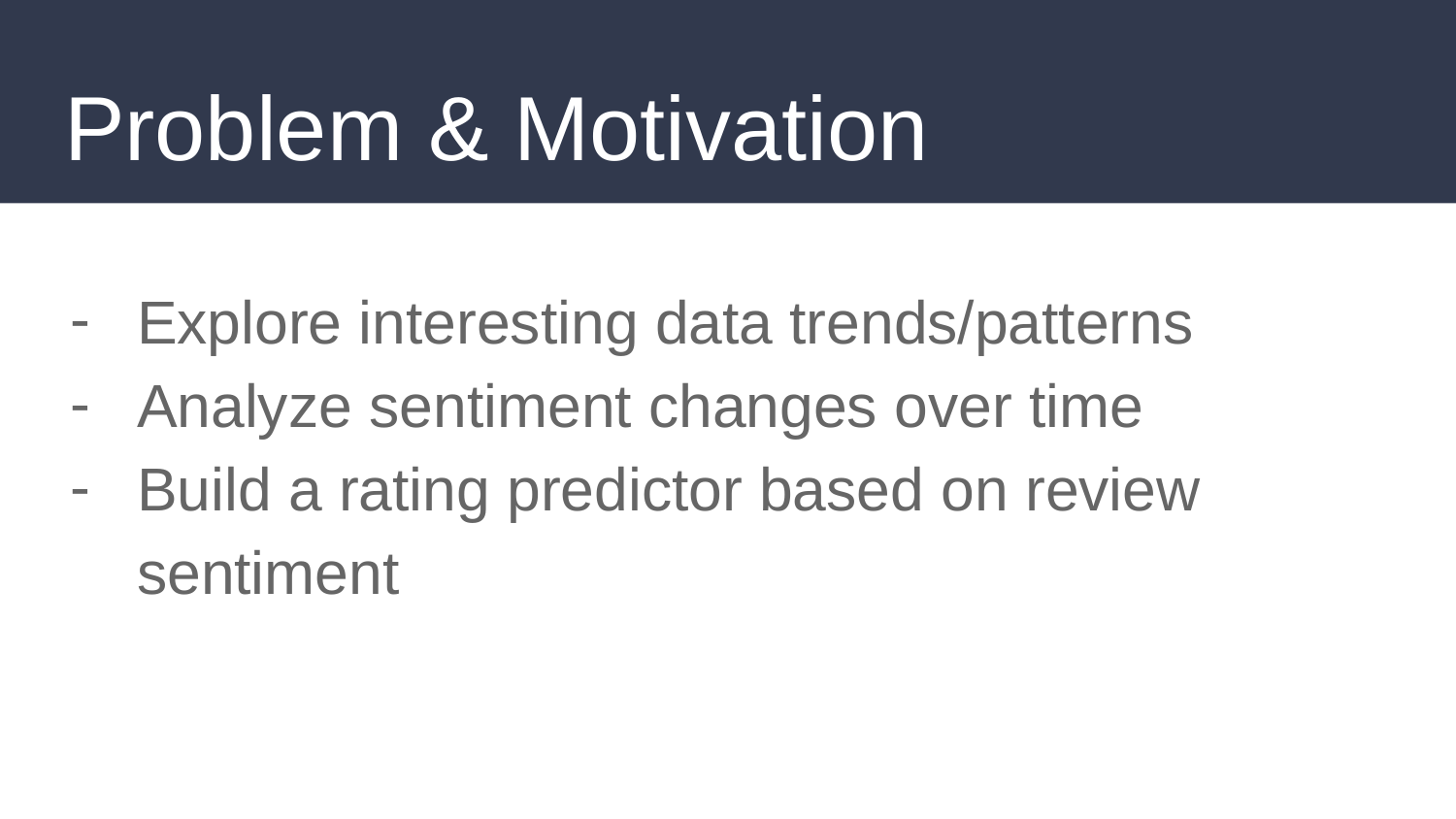

# Problem & Motivation

Explore interesting data trends/patterns
Analyze sentiment changes over time
Build a rating predictor based on review sentiment